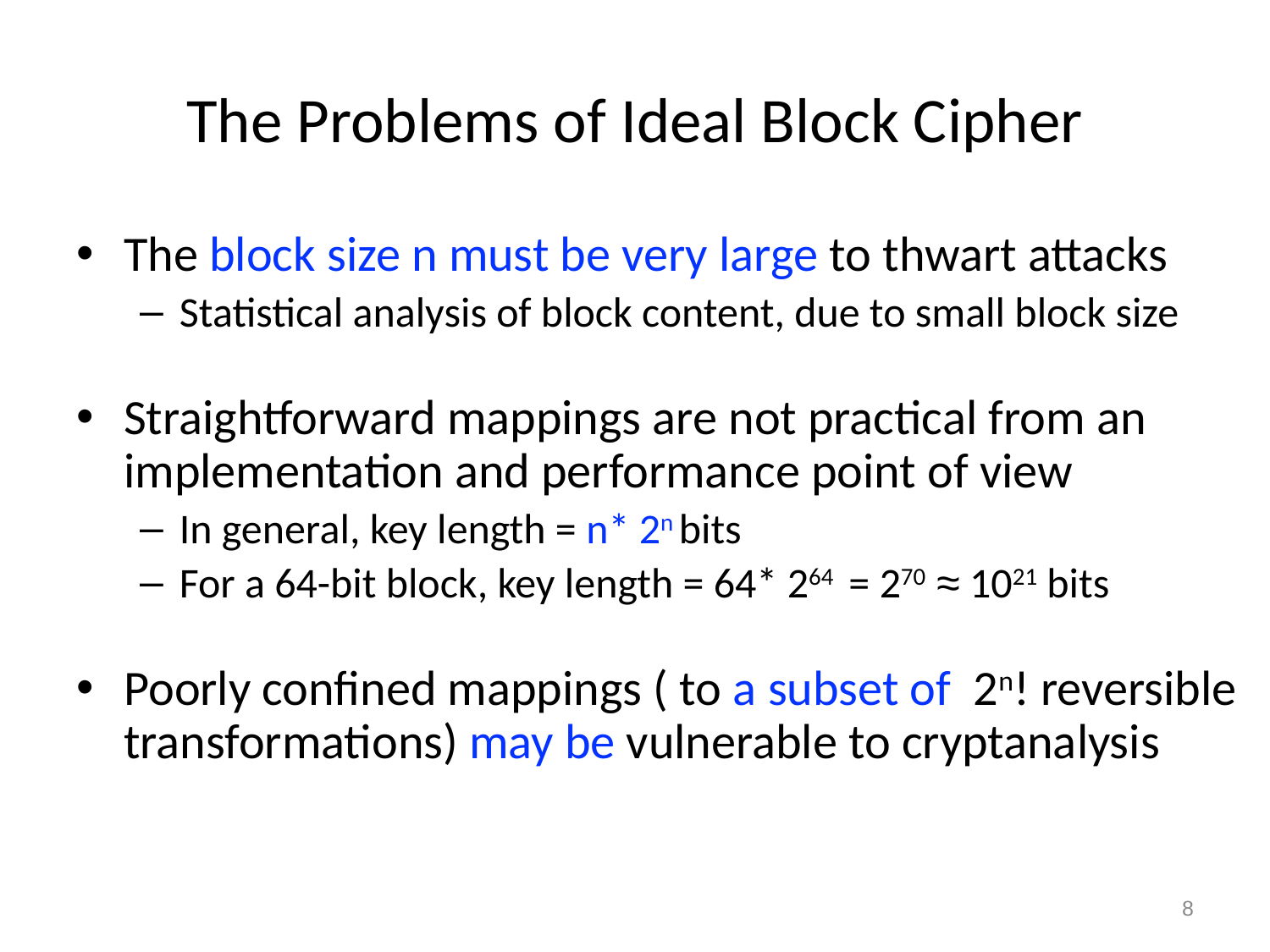

# The Problems of Ideal Block Cipher
The block size n must be very large to thwart attacks
Statistical analysis of block content, due to small block size

Straightforward mappings are not practical from an implementation and performance point of view
In general, key length = n* 2n bits
For a 64-bit block, key length = 64* 264  = 270  ≈ 1021 bits

Poorly confined mappings ( to a subset of  2n! reversible transformations) may be vulnerable to cryptanalysis
8